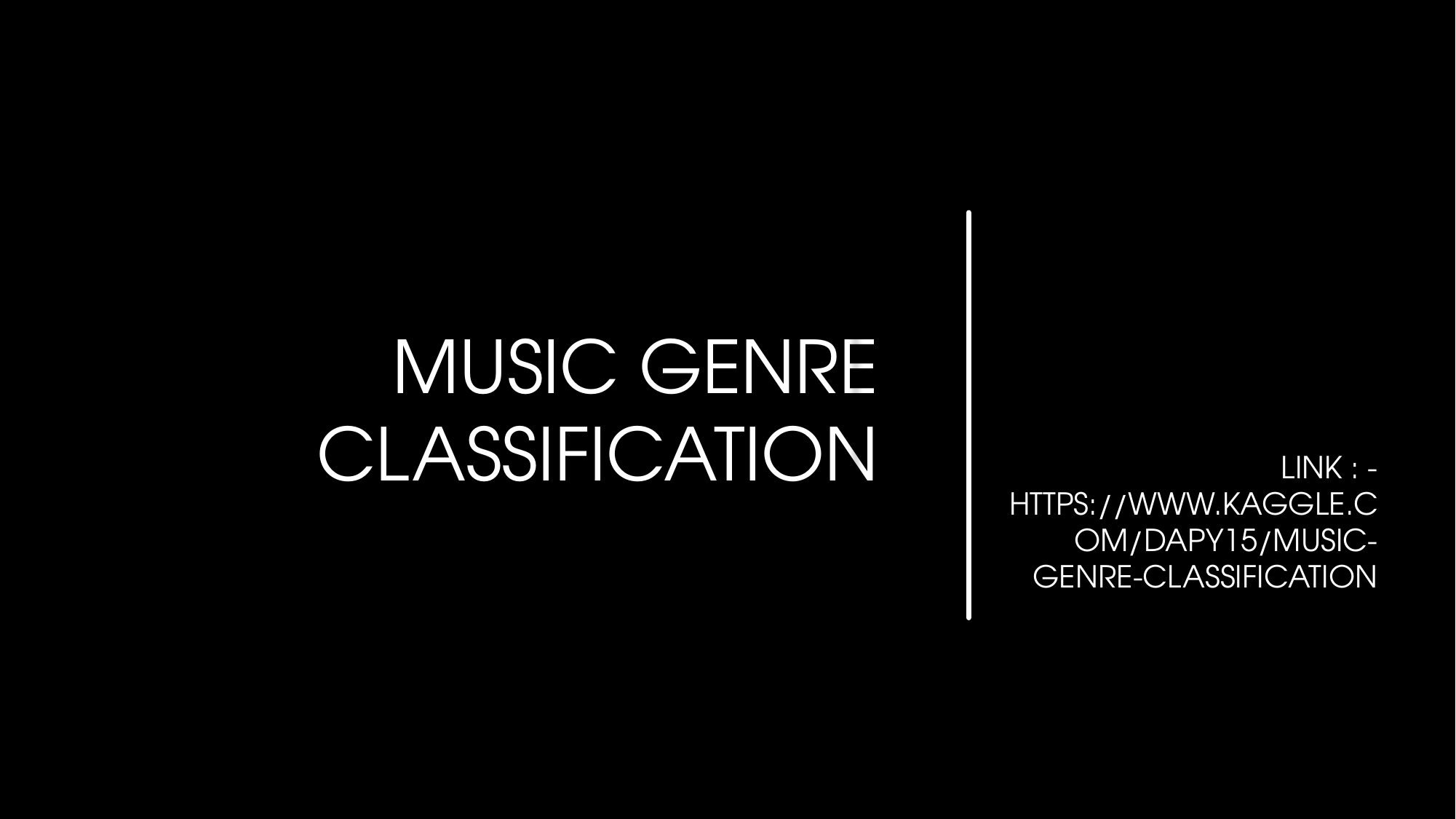

# Music Genre Classification
Link : - https://www.kaggle.com/dapy15/music-genre-classification